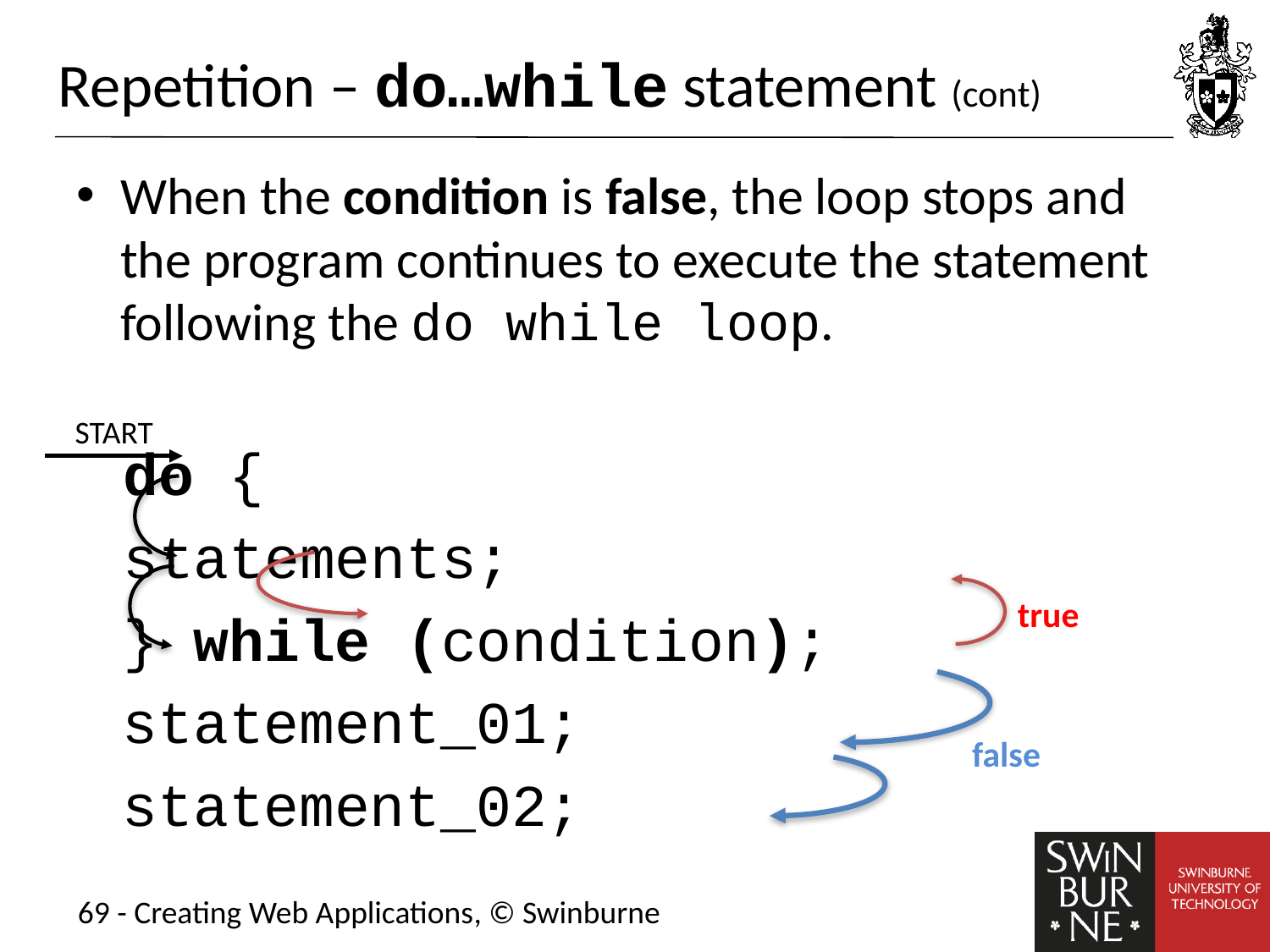

# Repetition – do…while statement (cont)
When the condition is false, the loop stops and the program continues to execute the statement following the do while loop.

	do {
		statements;
	} while (condition);
	statement_01;
	statement_02;

START

true

false